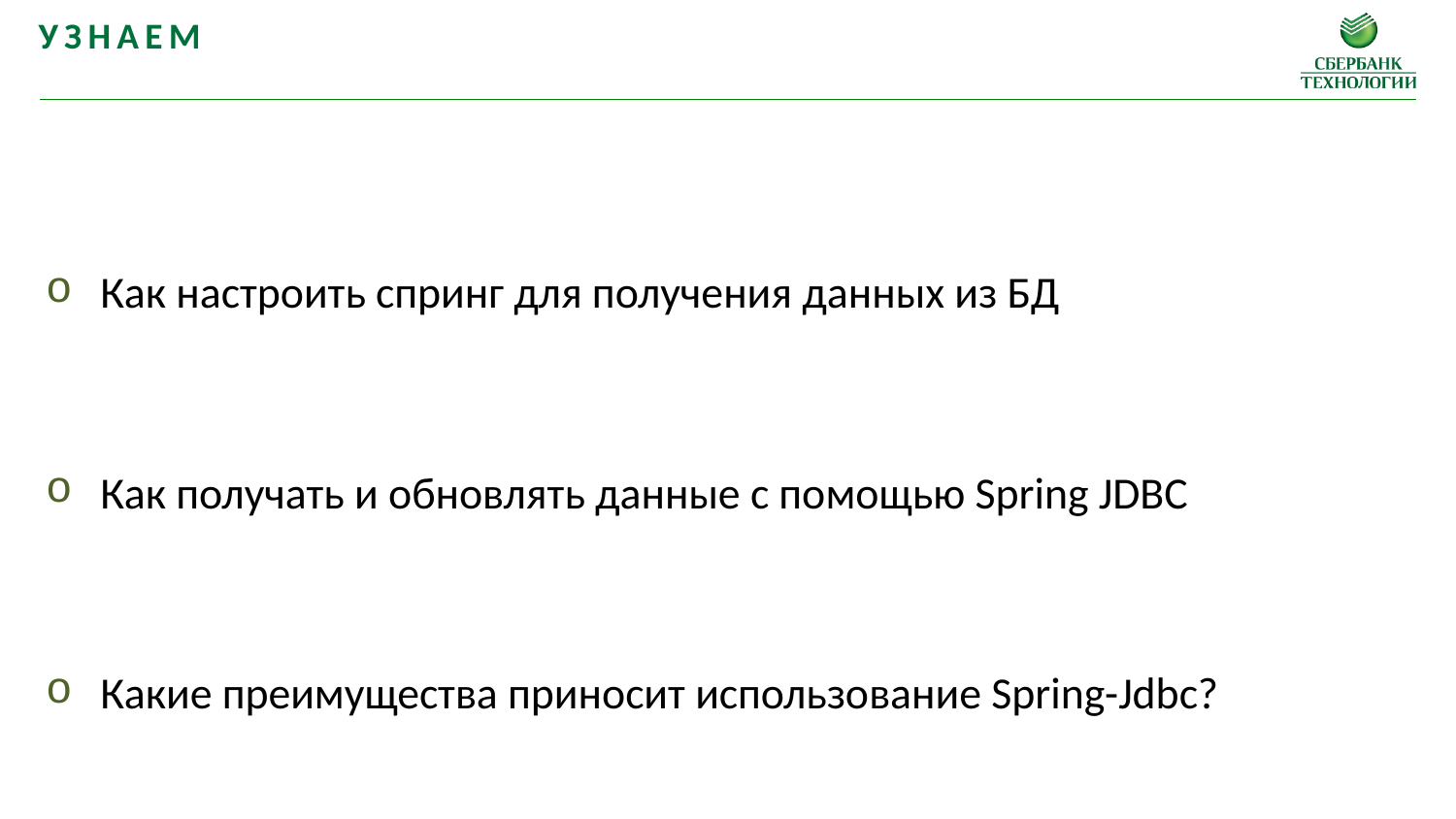

Узнаем
Как настроить спринг для получения данных из БД
Как получать и обновлять данные с помощью Spring JDBC
Какие преимущества приносит использование Spring-Jdbc?